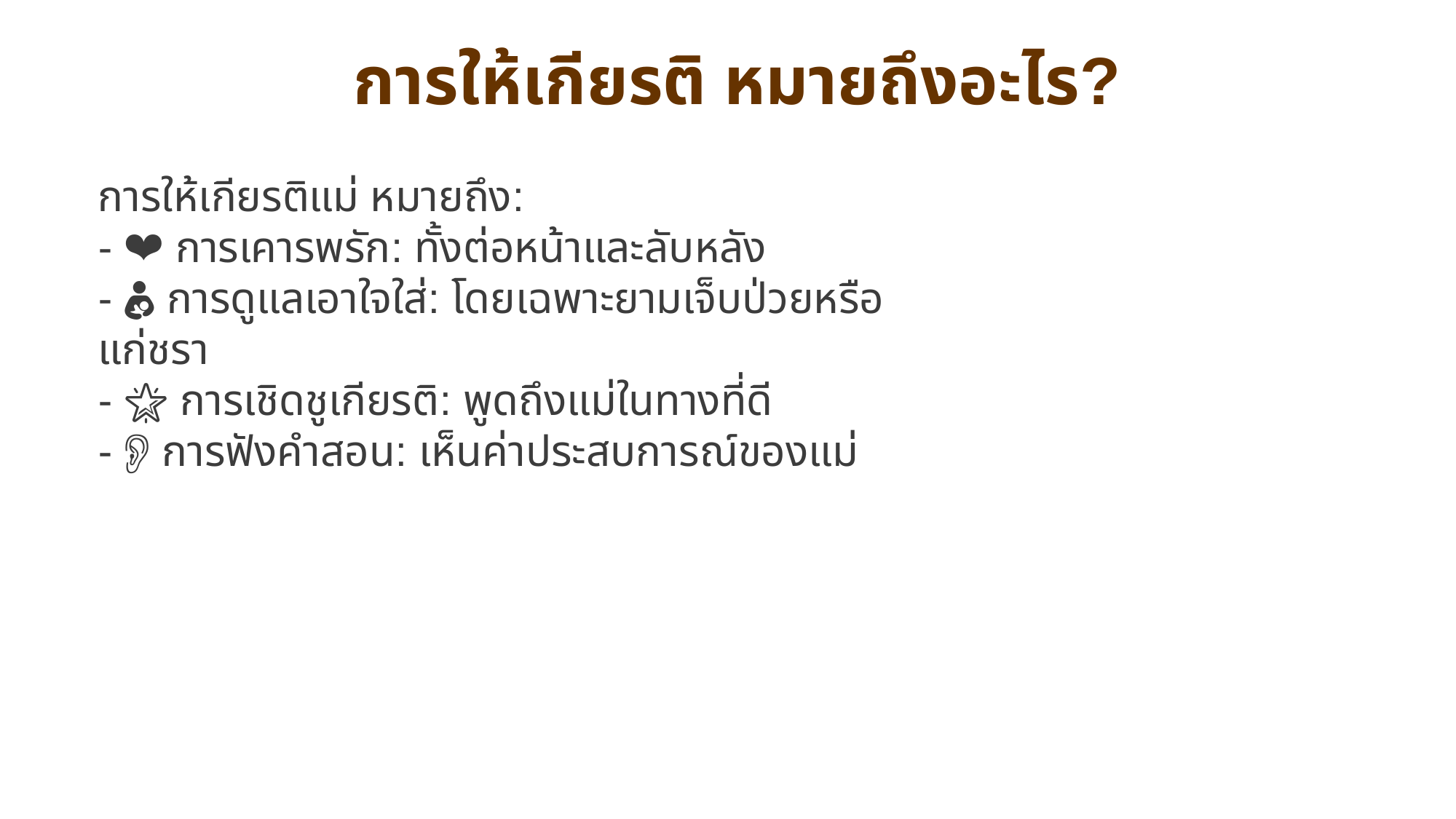

การให้เกียรติ หมายถึงอะไร?
การให้เกียรติแม่ หมายถึง:
- ❤️ การเคารพรัก: ทั้งต่อหน้าและลับหลัง
- 🤱 การดูแลเอาใจใส่: โดยเฉพาะยามเจ็บป่วยหรือแก่ชรา
- 🌟 การเชิดชูเกียรติ: พูดถึงแม่ในทางที่ดี
- 👂 การฟังคำสอน: เห็นค่าประสบการณ์ของแม่